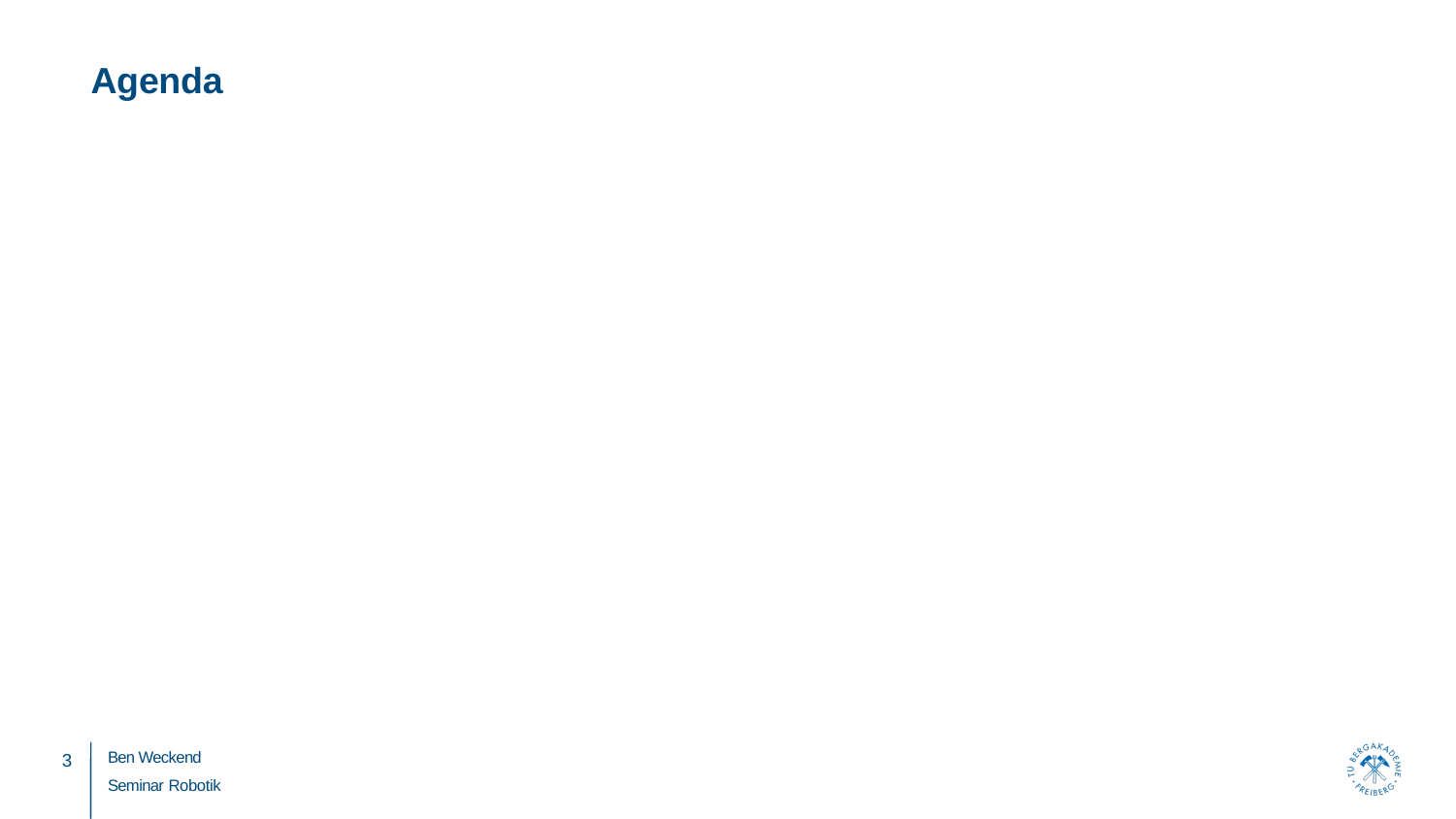

# Agenda

Ben Weckend
Seminar Robotik
3